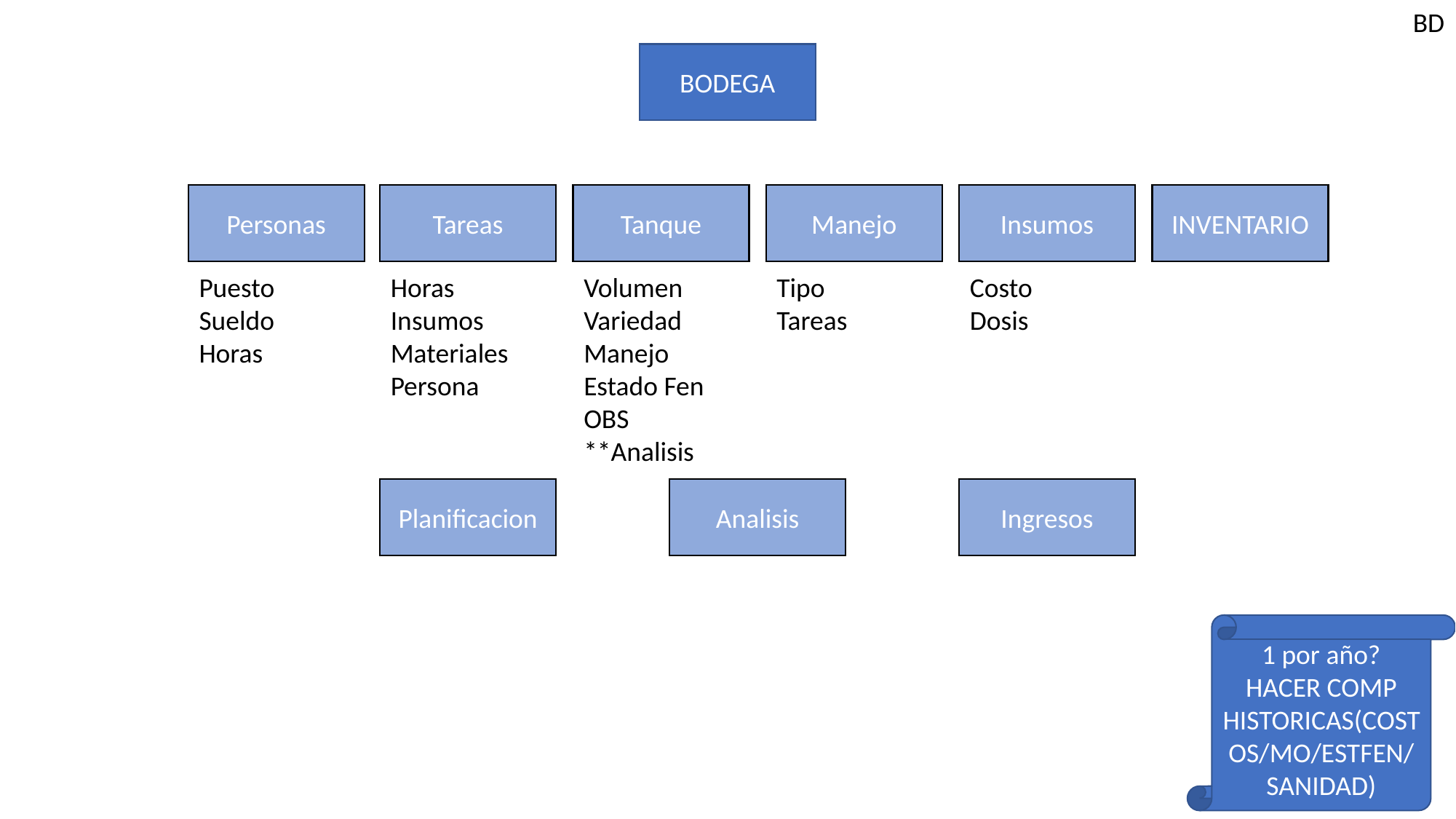

BD
BODEGA
INVENTARIO
Personas
Tareas
Tanque
Manejo
Insumos
Horas
Insumos
Materiales
Persona
Puesto
Sueldo
Horas
Volumen
Variedad
Manejo
Estado Fen
OBS
**Analisis
Tipo
Tareas
Costo
Dosis
Analisis
Ingresos
Planificacion
1 por año? HACER COMP HISTORICAS(COSTOS/MO/ESTFEN/SANIDAD)